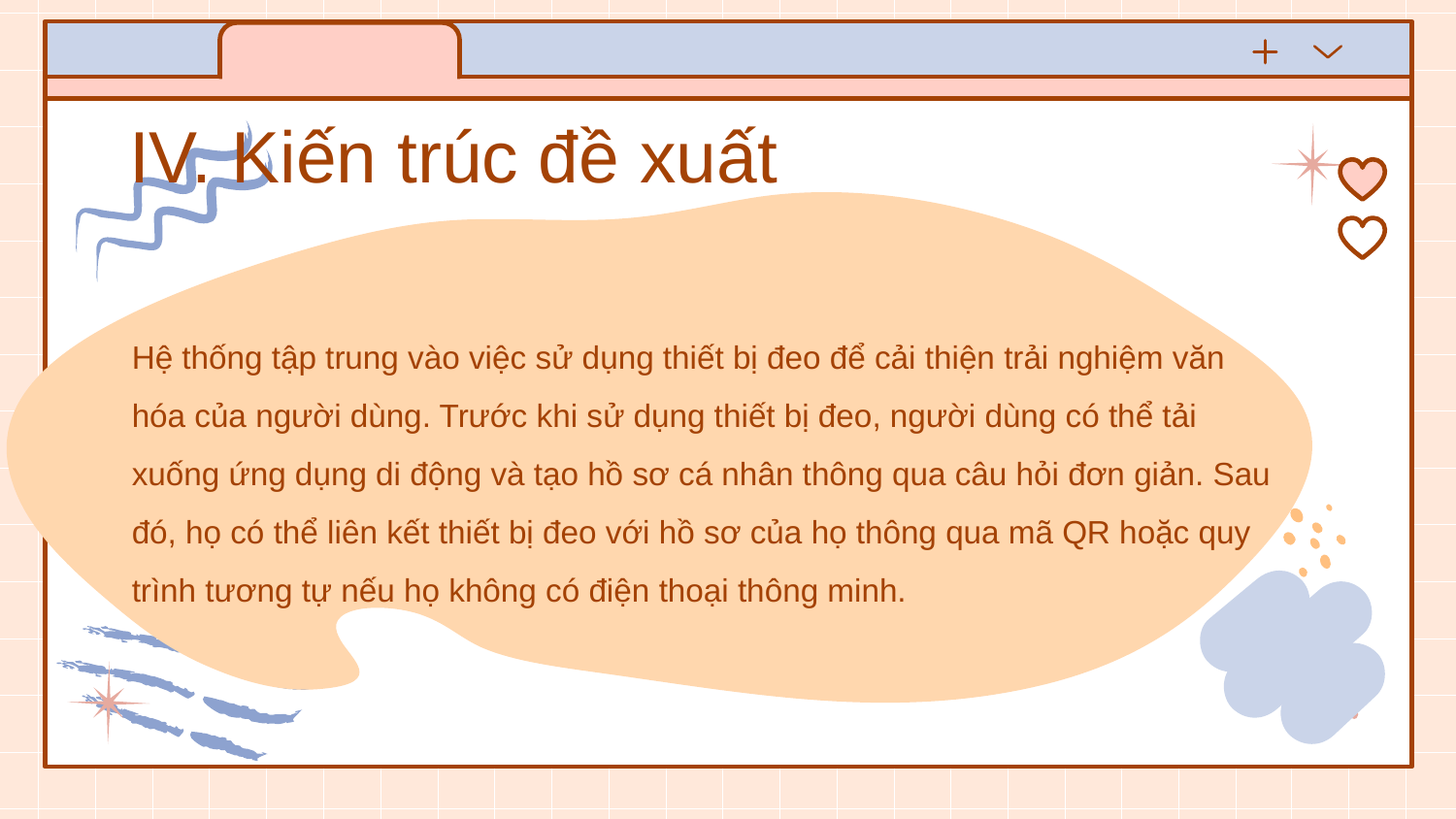

# IV. Kiến trúc đề xuất

Hệ thống tập trung vào việc sử dụng thiết bị đeo để cải thiện trải nghiệm văn hóa của người dùng. Trước khi sử dụng thiết bị đeo, người dùng có thể tải xuống ứng dụng di động và tạo hồ sơ cá nhân thông qua câu hỏi đơn giản. Sau đó, họ có thể liên kết thiết bị đeo với hồ sơ của họ thông qua mã QR hoặc quy trình tương tự nếu họ không có điện thoại thông minh.